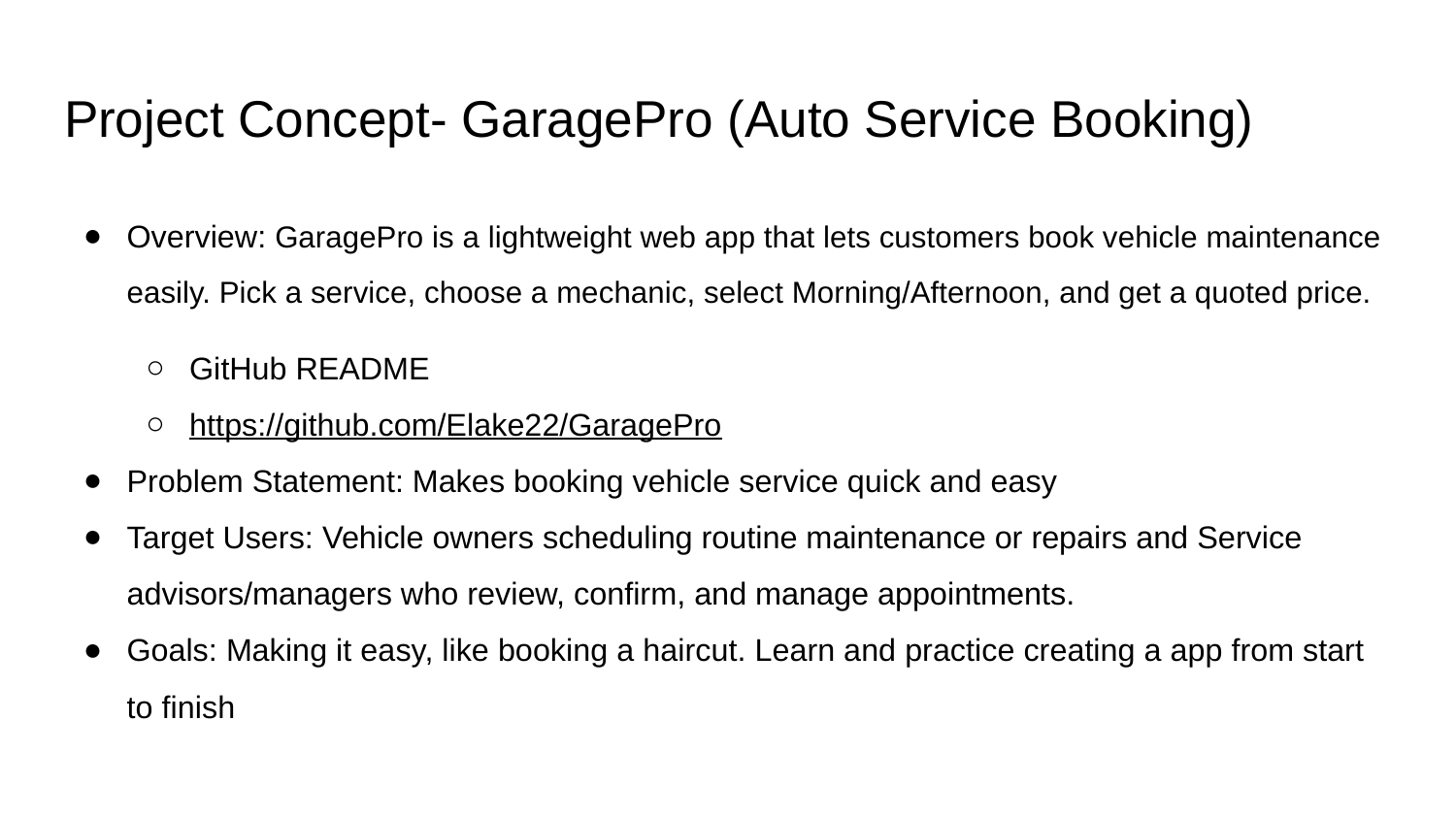

# Project Concept- GaragePro (Auto Service Booking)
Overview: GaragePro is a lightweight web app that lets customers book vehicle maintenance easily. Pick a service, choose a mechanic, select Morning/Afternoon, and get a quoted price.
GitHub README
https://github.com/Elake22/GaragePro
Problem Statement: Makes booking vehicle service quick and easy
Target Users: Vehicle owners scheduling routine maintenance or repairs and Service advisors/managers who review, confirm, and manage appointments.
Goals: Making it easy, like booking a haircut. Learn and practice creating a app from start to finish